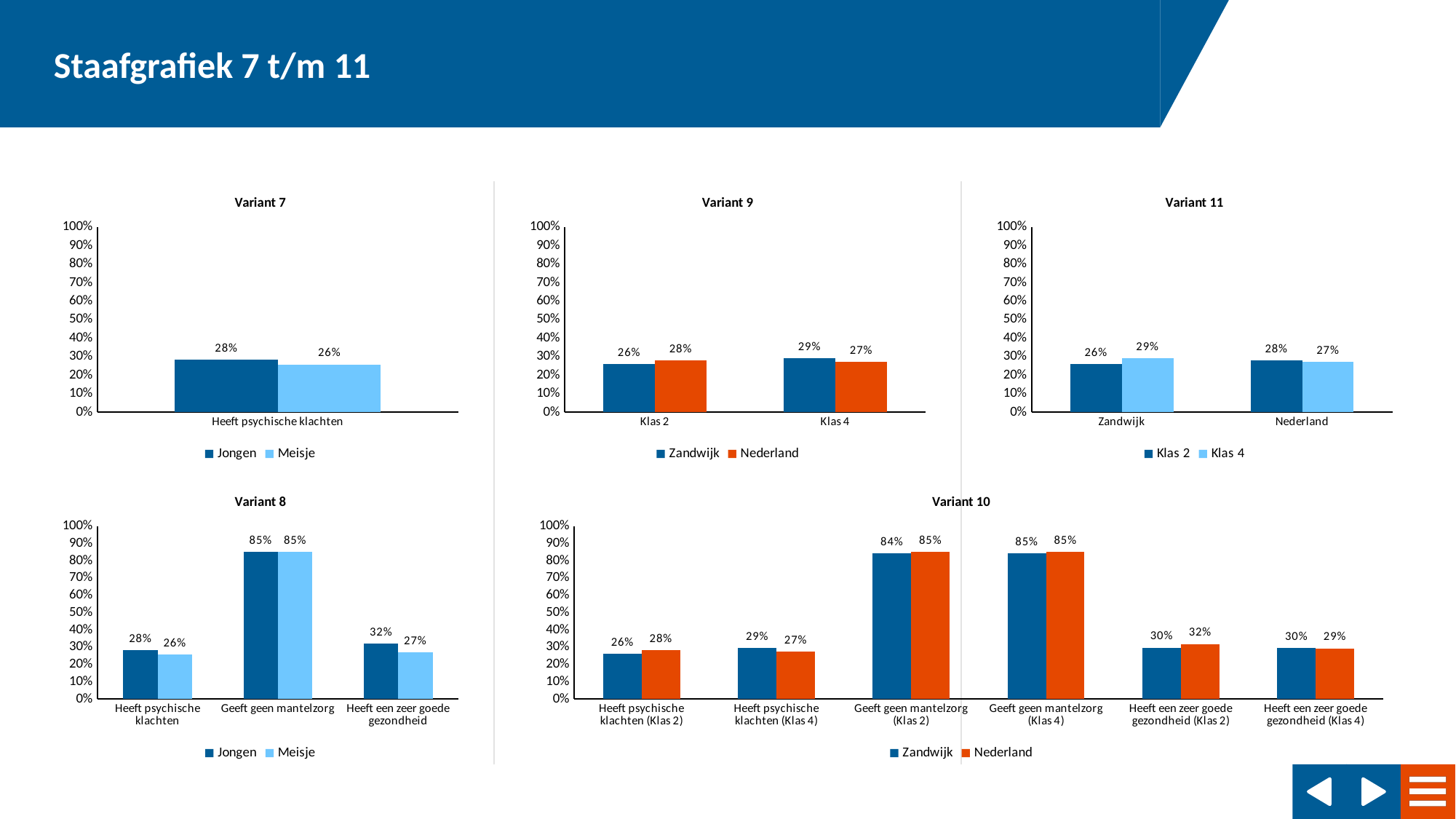

### Chart: Variant 7

| Category | Jongen | Meisje |
|---|---|---|
| Heeft psychische klachten | 0.2833711 | 0.2587723 |

### Chart: Variant 9

| Category | Zandwijk | Nederland |
|---|---|---|
| Klas 2 | 0.26077 | 0.2818699 |
| Klas 4 | 0.2945237 | 0.2738343 |

### Chart: Variant 11

| Category | Klas 2 | Klas 4 |
|---|---|---|
| Zandwijk | 0.26077 | 0.2945237 |
| Nederland | 0.2818699 | 0.2738343 |

### Chart: Variant 8

| Category | Jongen | Meisje |
|---|---|---|
| Heeft psychische klachten | 0.2833711 | 0.2587723 |
| Geeft geen mantelzorg | 0.8544202 | 0.8539607 |
| Heeft een zeer goede gezondheid | 0.3212508 | 0.2719618 |

### Chart: Variant 10

| Category | Zandwijk | Nederland |
|---|---|---|
| Heeft psychische klachten (Klas 2) | 0.26077 | 0.2818699 |
| Heeft psychische klachten (Klas 4) | 0.2945237 | 0.2738343 |
| Geeft geen mantelzorg (Klas 2) | 0.8433078 | 0.8523787 |
| Geeft geen mantelzorg (Klas 4) | 0.8461971 | 0.8516908 |
| Heeft een zeer goede gezondheid (Klas 2) | 0.2981898 | 0.3191411 |
| Heeft een zeer goede gezondheid (Klas 4) | 0.2963516 | 0.2939317 |